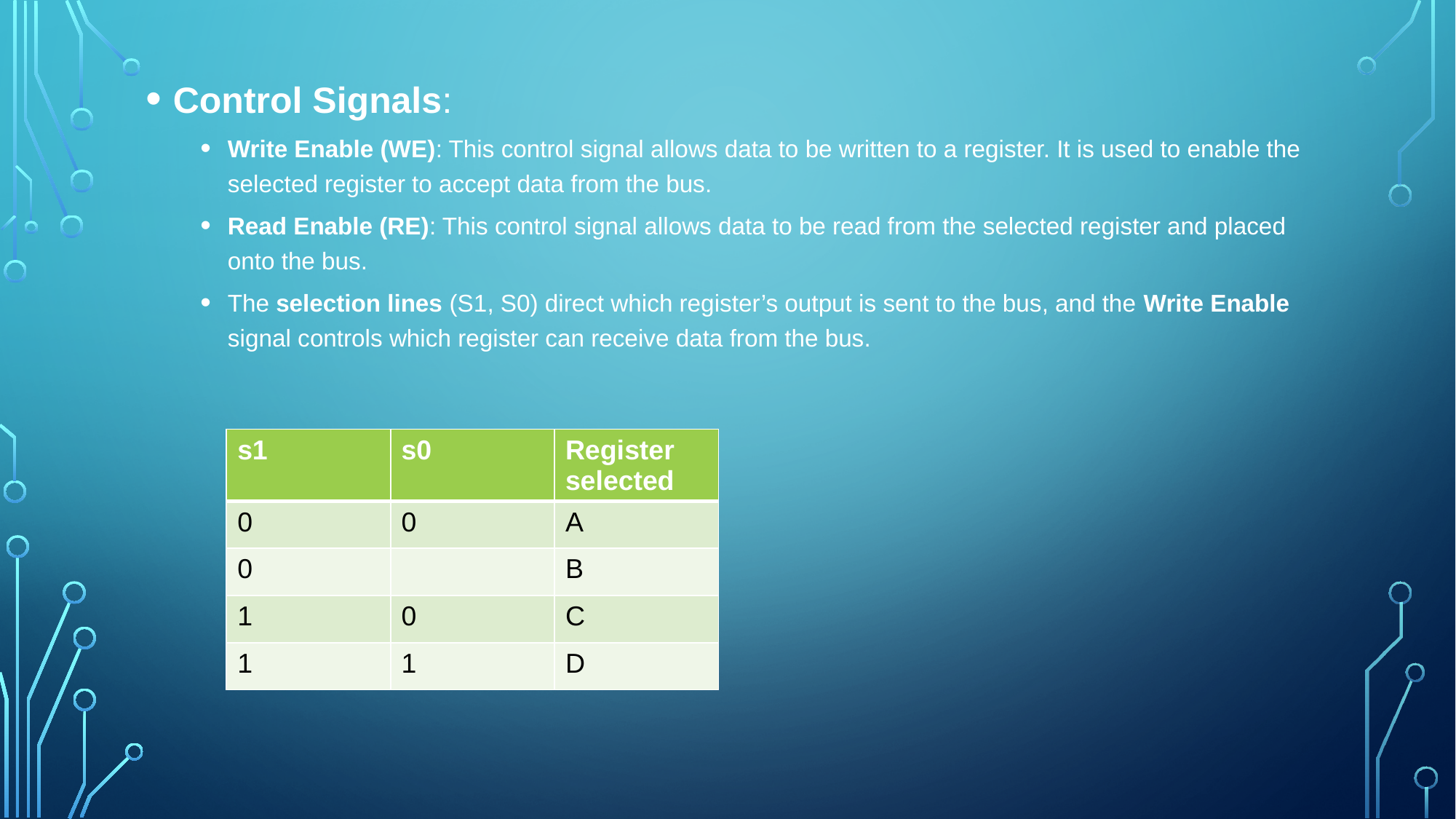

Control Signals:
Write Enable (WE): This control signal allows data to be written to a register. It is used to enable the selected register to accept data from the bus.
Read Enable (RE): This control signal allows data to be read from the selected register and placed onto the bus.
The selection lines (S1, S0) direct which register’s output is sent to the bus, and the Write Enable signal controls which register can receive data from the bus.

| s1 | s0 | Register selected |
| --- | --- | --- |
| 0 | 0 | A |
| 0 |  | B |
| 1 | 0 | C |
| 1 | 1 | D |